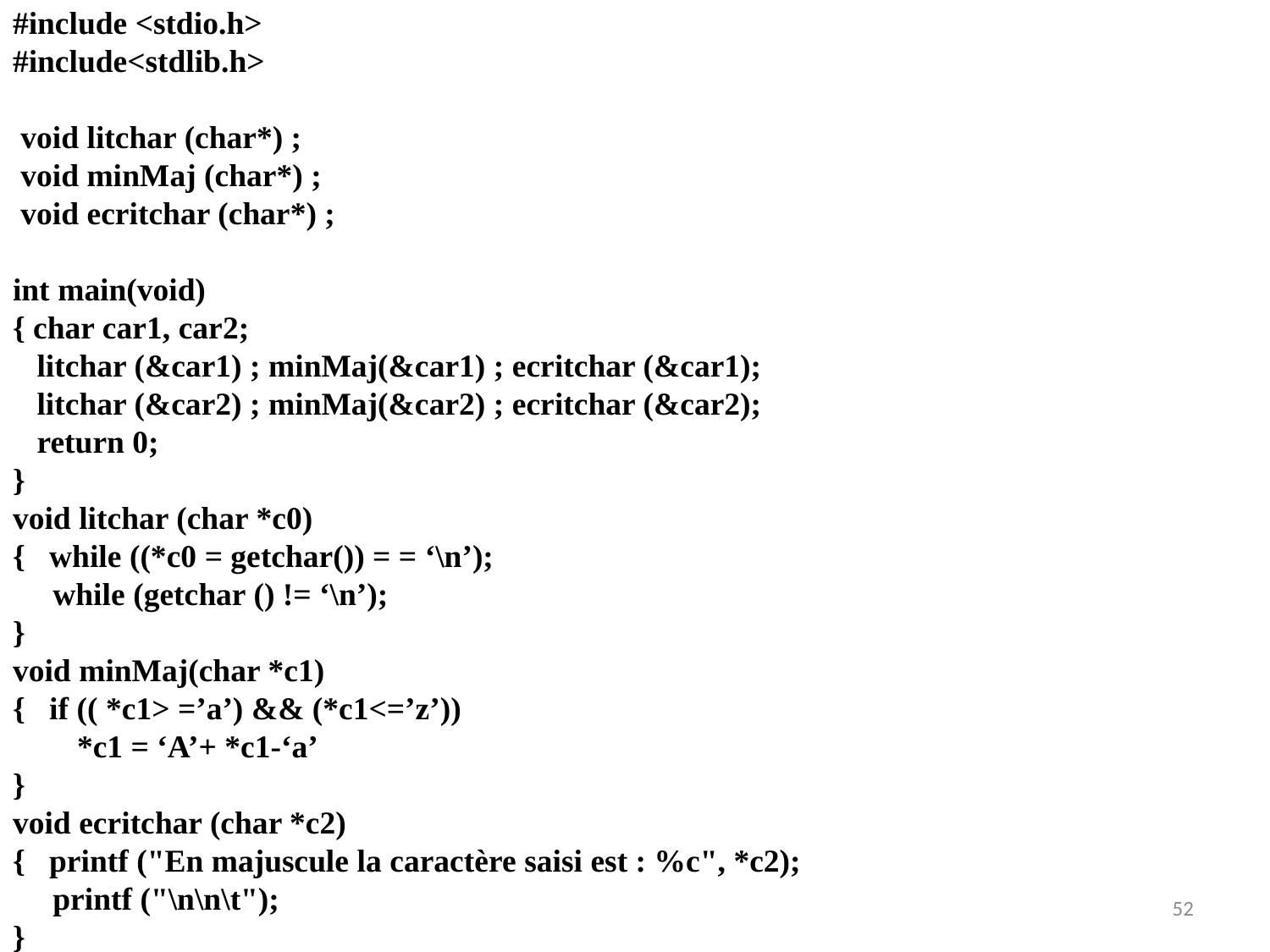

#include <stdio.h>
#include<stdlib.h>

 void litchar (char*) ;
 void minMaj (char*) ;
 void ecritchar (char*) ;

int main(void)
{ char car1, car2;
   litchar (&car1) ; minMaj(&car1) ; ecritchar (&car1);
   litchar (&car2) ; minMaj(&car2) ; ecritchar (&car2);
   return 0;
}
void litchar (char *c0)
{   while ((*c0 = getchar()) = = ‘\n’);
     while (getchar () != ‘\n’);
}
void minMaj(char *c1)
{   if (( *c1> =’a’) && (*c1<=’z’))
        *c1 = ‘A’+ *c1-‘a’
}
void ecritchar (char *c2)
{   printf ("En majuscule la caractère saisi est : %c", *c2);
     printf ("\n\n\t");
}
52